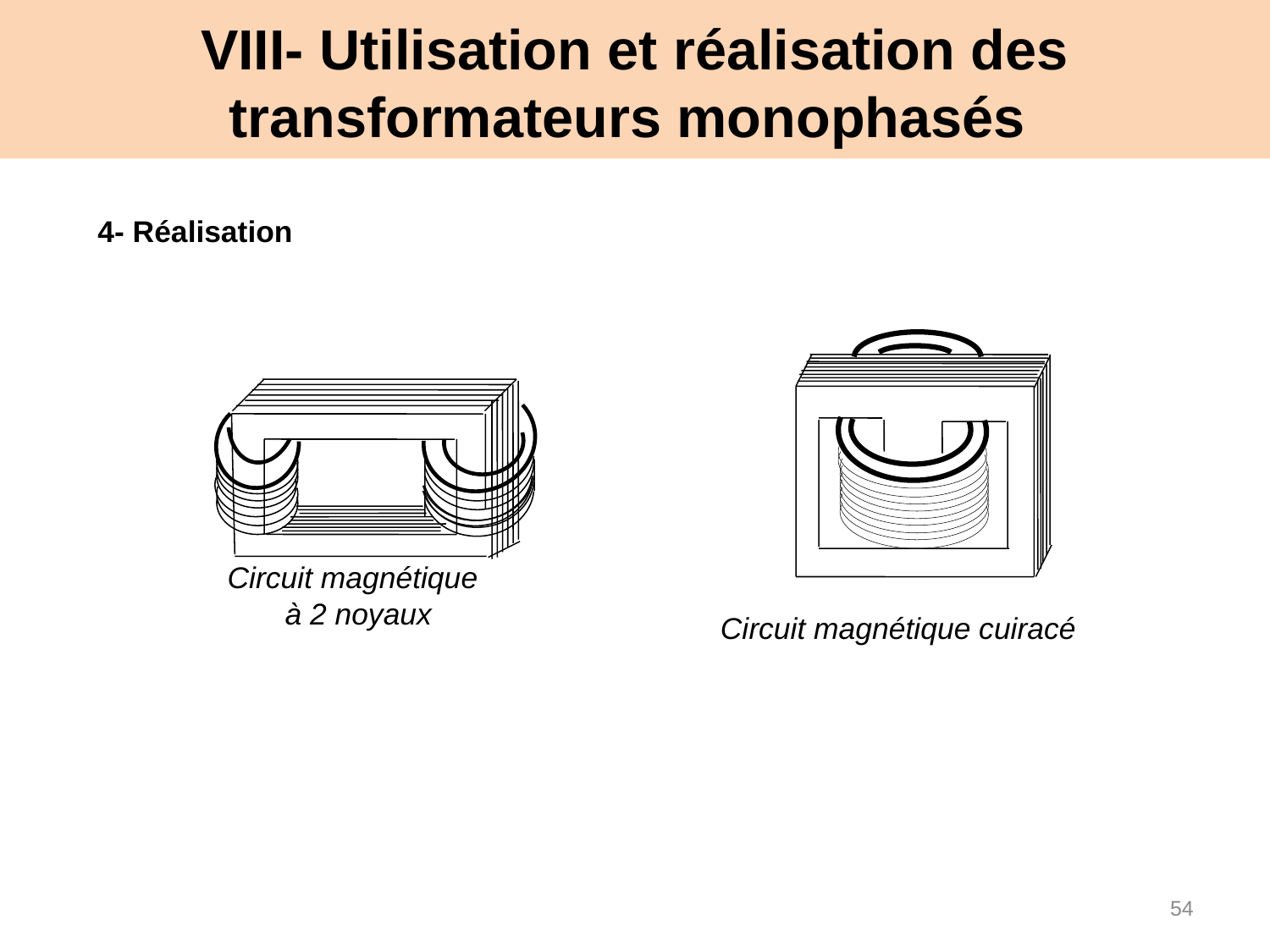

# VIII- Utilisation et réalisation des transformateurs monophasés
4- Réalisation

 Circuit magnétique
        à 2 noyaux
Circuit magnétique cuiracé
54